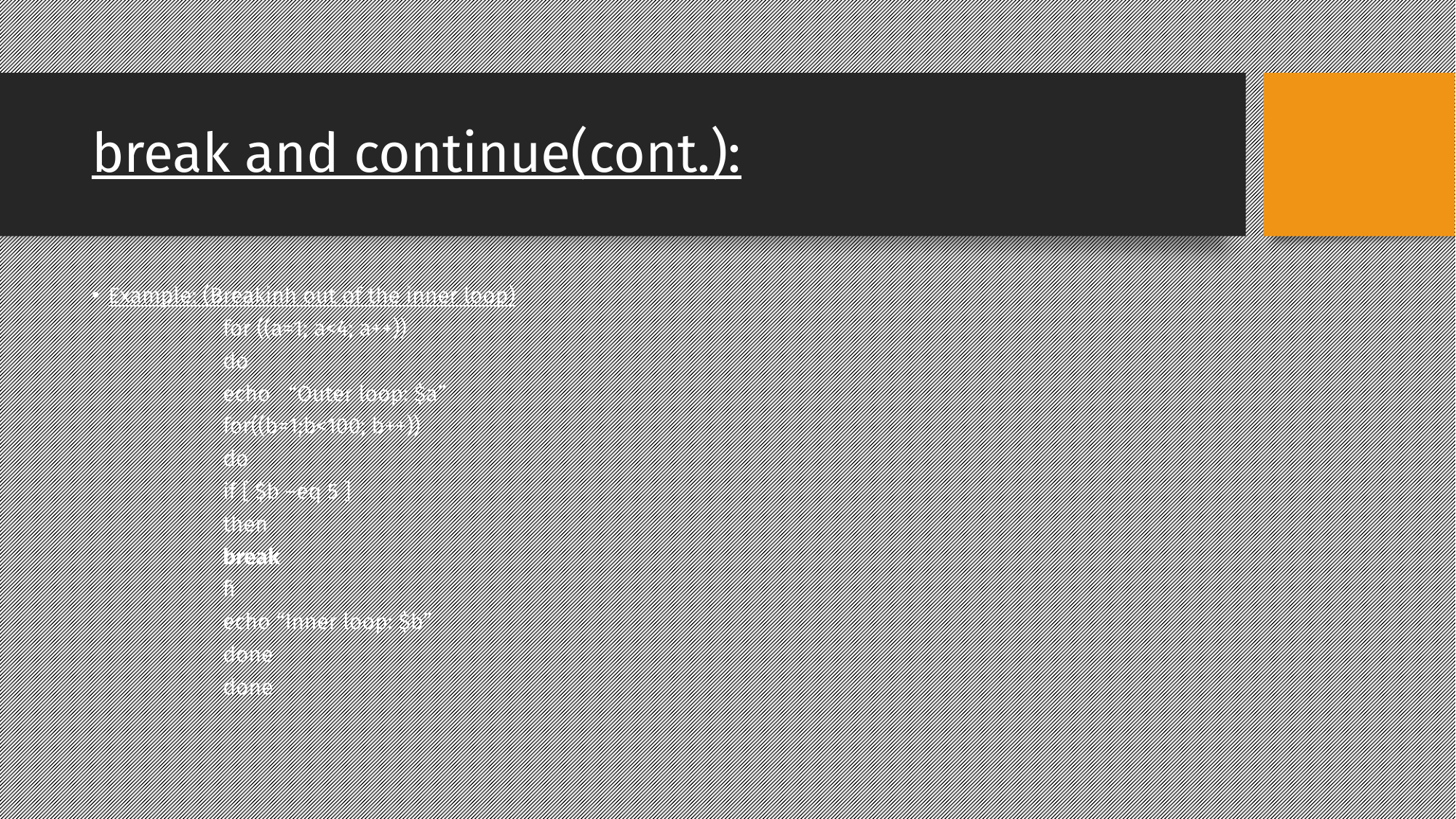

break and continue(cont.):
Example: (Breakinh out of the inner loop)
		for ((a=1; a<4; a++))
		do
		echo	“Outer loop: $a”
		for((b=1;b<100; b++))
		do
		if [ $b –eq 5 ]
		then
		break
		fi
		echo “Inner loop: $b”
		done
		done